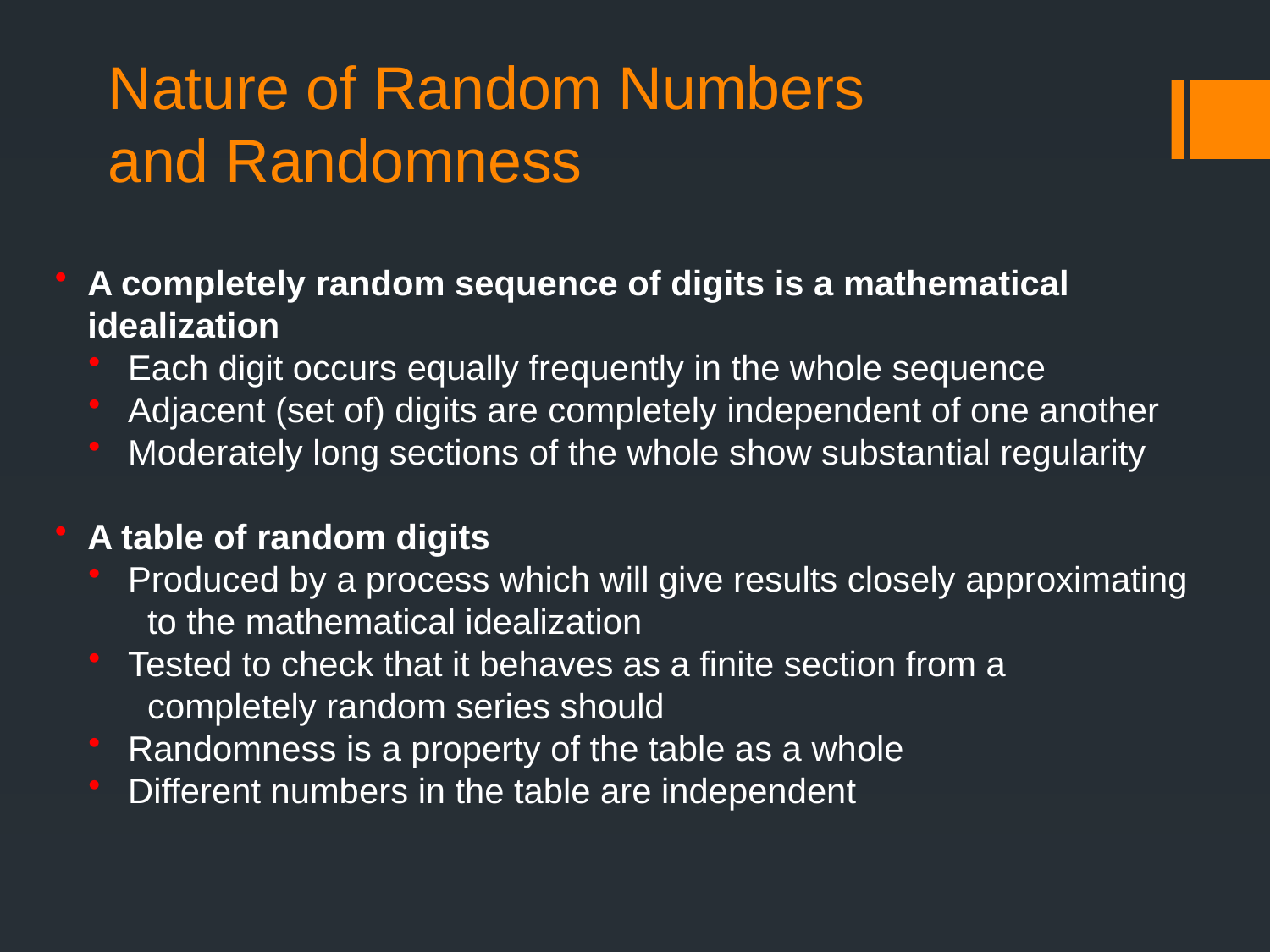

Nature of Random Numbers
and Randomness
A completely random sequence of digits is a mathematical
idealization
 Each digit occurs equally frequently in the whole sequence
 Adjacent (set of) digits are completely independent of one another
 Moderately long sections of the whole show substantial regularity
A table of random digits
 Produced by a process which will give results closely approximating
   to the mathematical idealization
 Tested to check that it behaves as a finite section from a
   completely random series should
 Randomness is a property of the table as a whole
 Different numbers in the table are independent